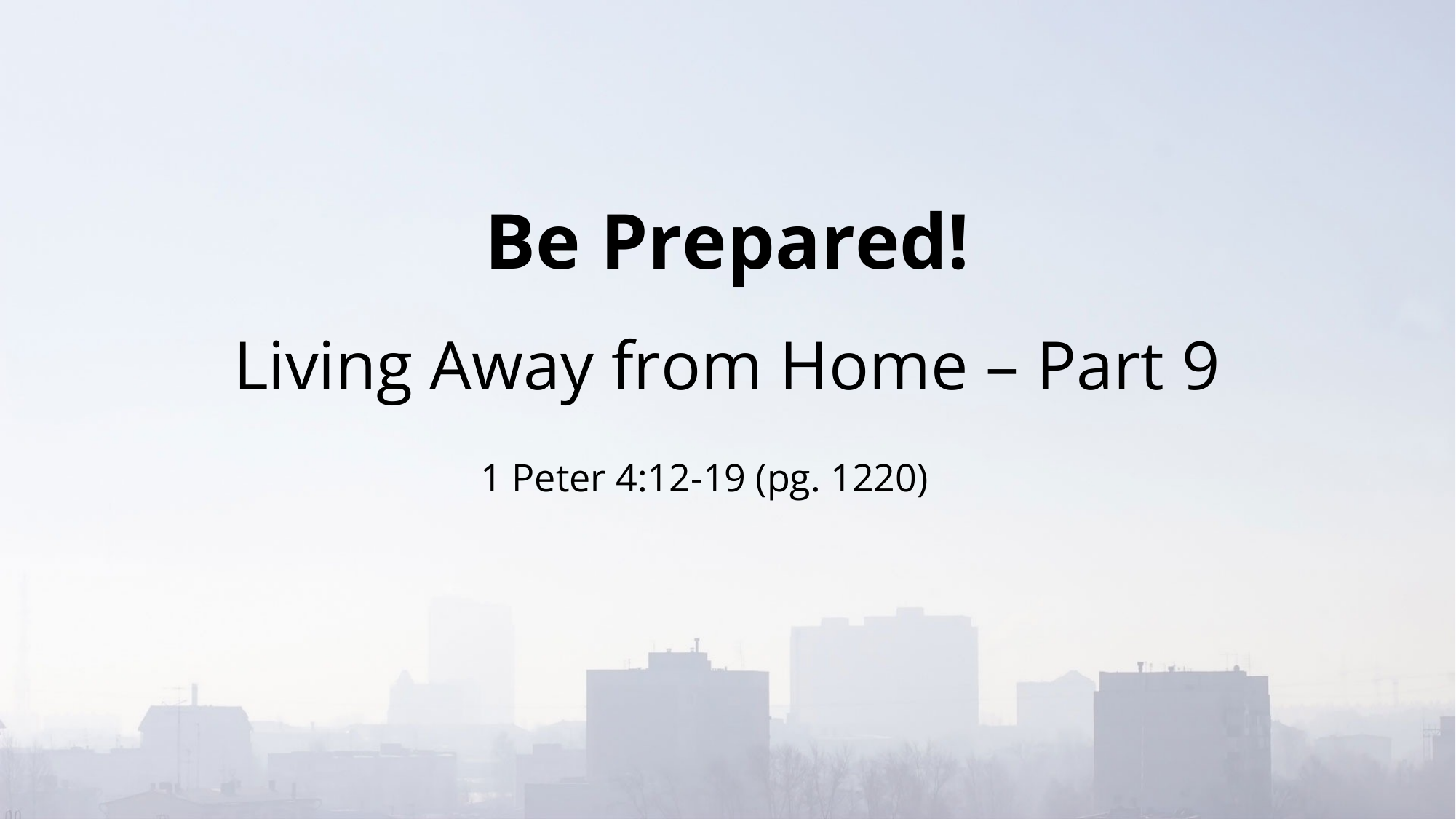

Be Prepared!
Living Away from Home – Part 9
1 Peter 4:12-19 (pg. 1220)